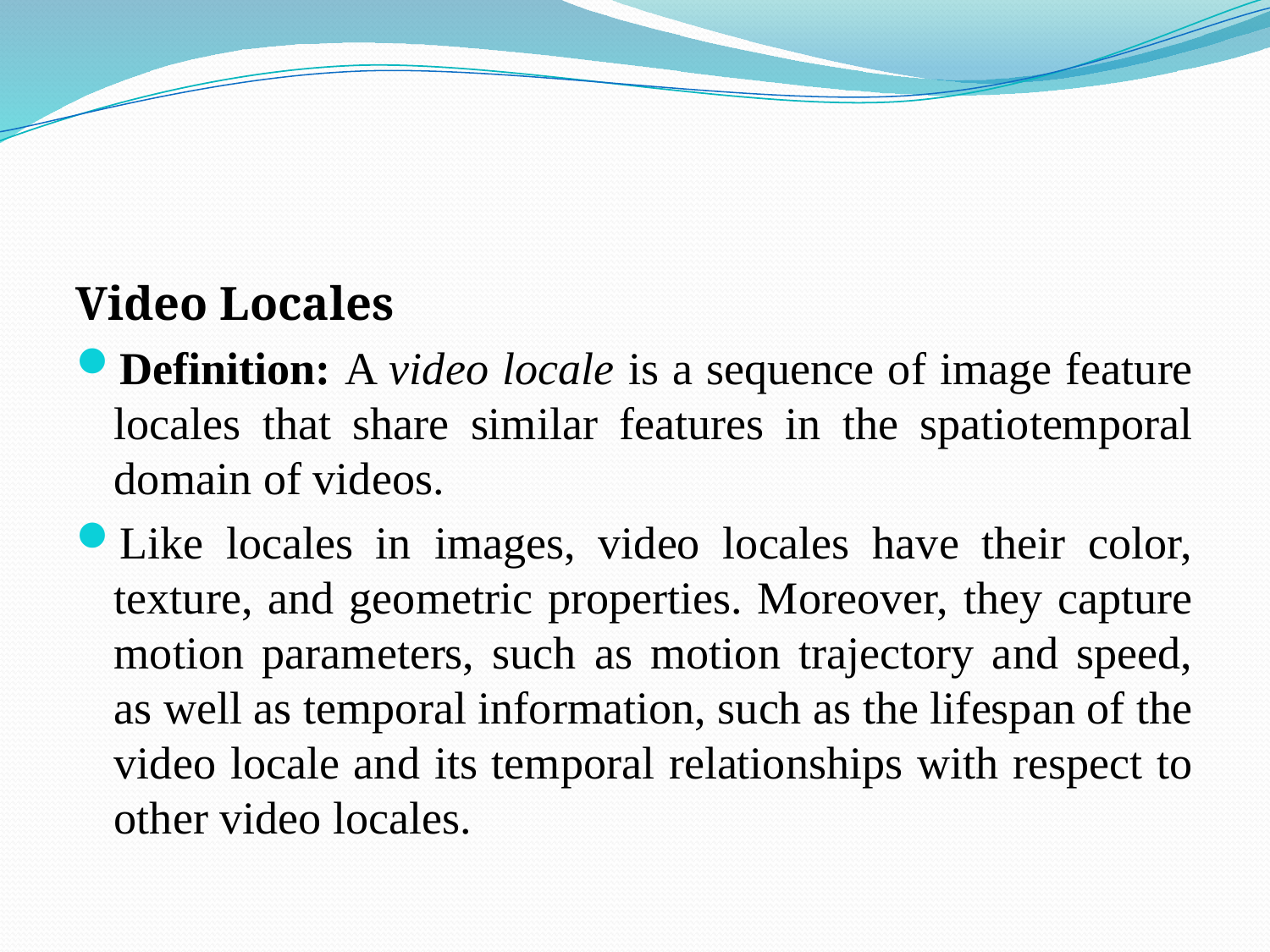

#
Video Locales
Definition: A video locale is a sequence of image feature locales that share similar features in the spatiotemporal domain of videos.
Like locales in images, video locales have their color, texture, and geometric properties. Moreover, they capture motion parameters, such as motion trajectory and speed, as well as temporal information, such as the lifespan of the video locale and its temporal relationships with respect to other video locales.